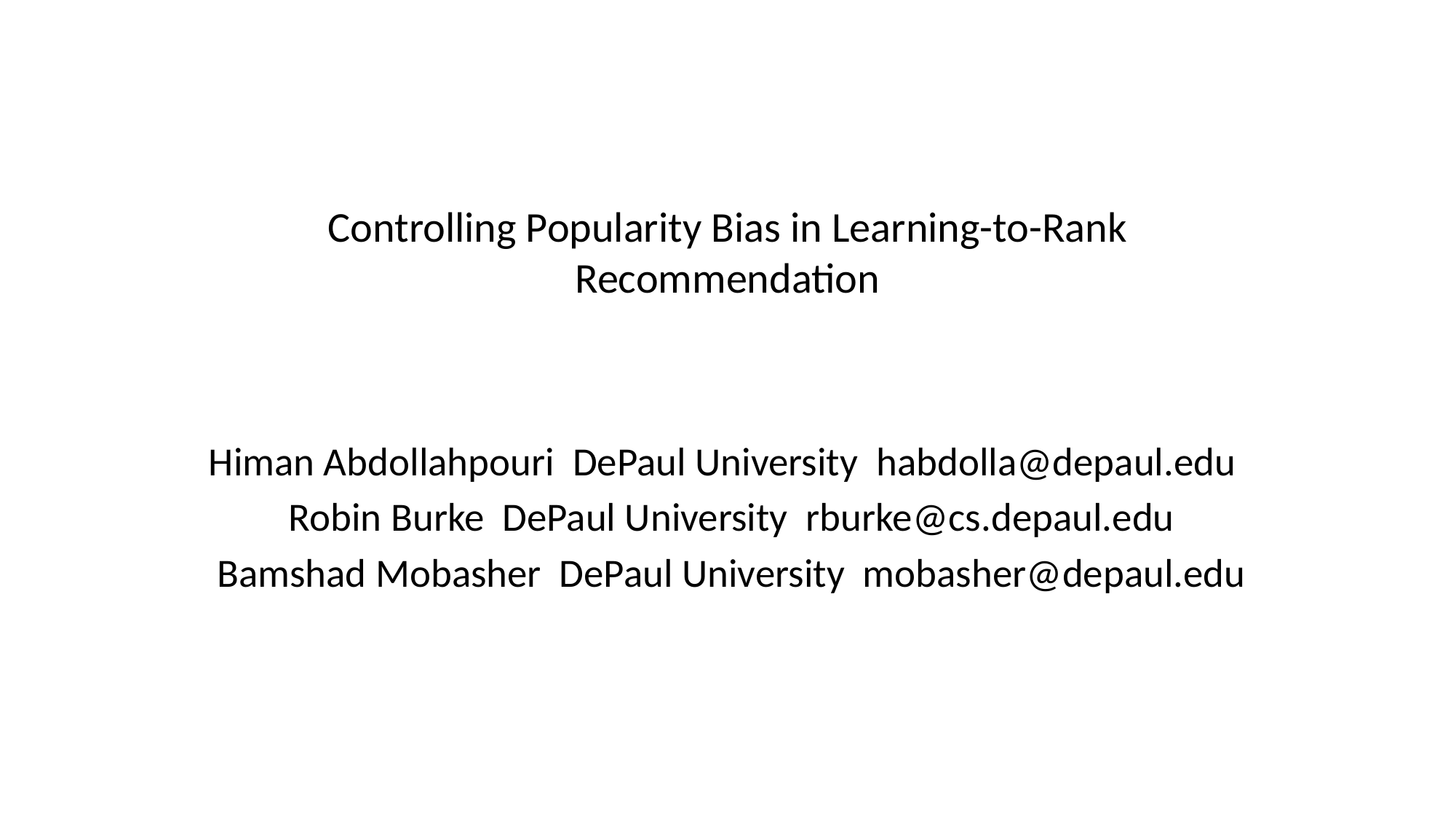

# Controlling Popularity Bias in Learning-to-Rank
Recommendation
Himan Abdollahpouri  DePaul University  habdolla@depaul.edu
 Robin Burke  DePaul University  rburke@cs.depaul.edu
 Bamshad Mobasher  DePaul University  mobasher@depaul.edu